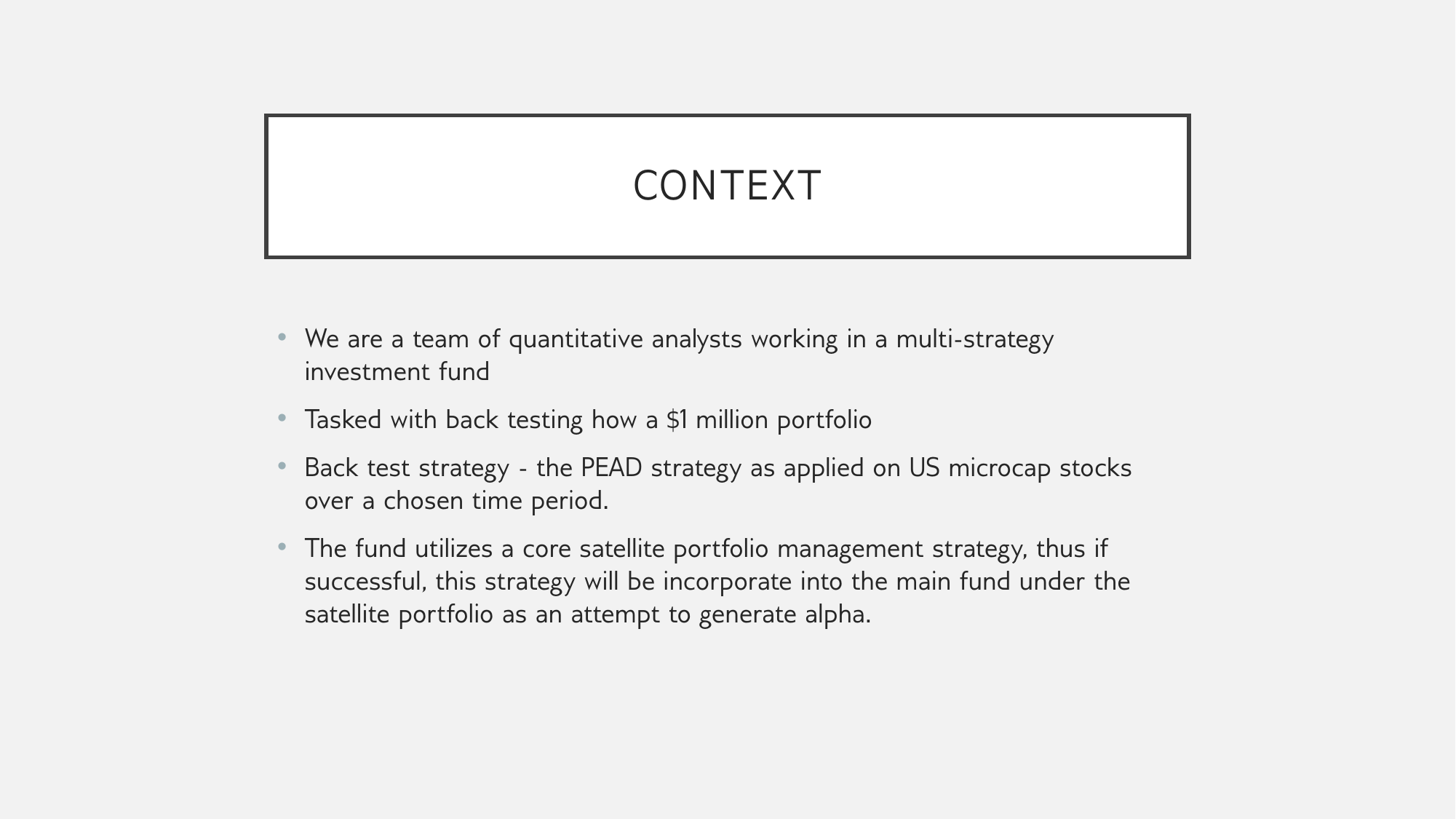

# Context
We are a team of quantitative analysts working in a multi-strategy investment fund
Tasked with back testing how a $1 million portfolio
Back test strategy - the PEAD strategy as applied on US microcap stocks over a chosen time period.
The fund utilizes a core satellite portfolio management strategy, thus if successful, this strategy will be incorporate into the main fund under the satellite portfolio as an attempt to generate alpha.